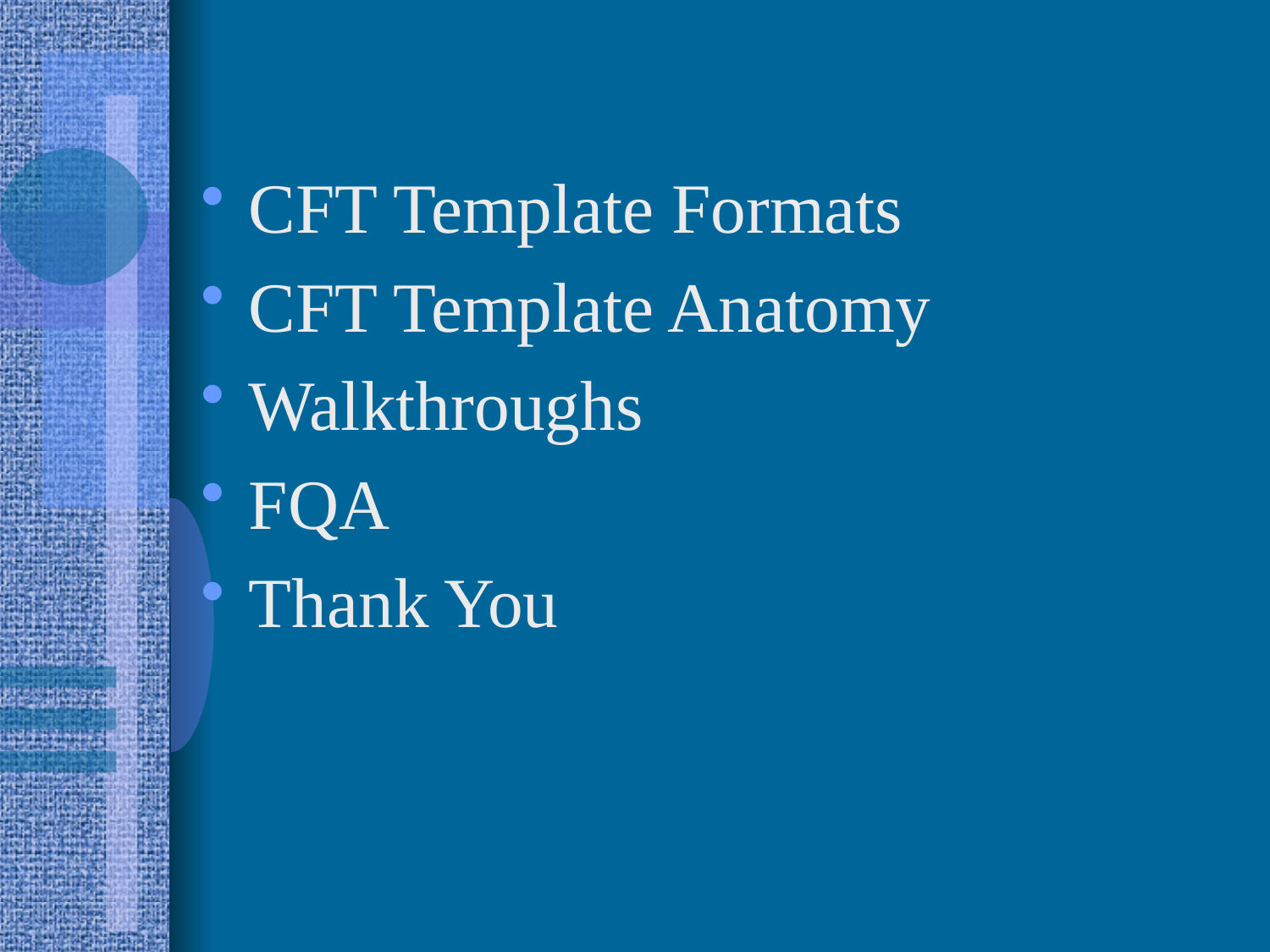

CFT Template Formats
CFT Template Anatomy
Walkthroughs
FQA
Thank You